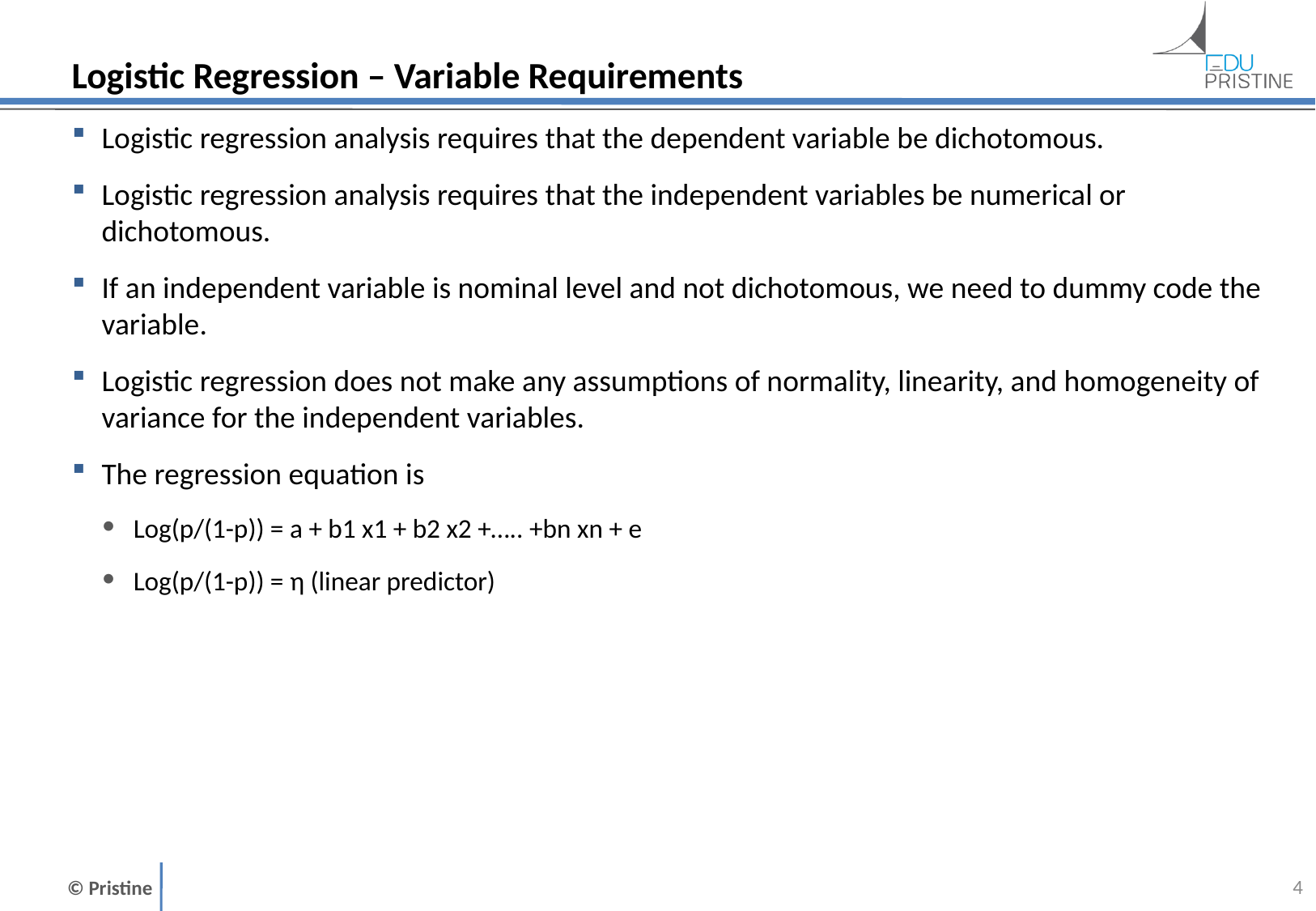

# Logistic Regression – Variable Requirements
Logistic regression analysis requires that the dependent variable be dichotomous.
Logistic regression analysis requires that the independent variables be numerical or dichotomous.
If an independent variable is nominal level and not dichotomous, we need to dummy code the variable.
Logistic regression does not make any assumptions of normality, linearity, and homogeneity of variance for the independent variables.
The regression equation is
Log(p/(1-p)) = a + b1 x1 + b2 x2 +….. +bn xn + e
Log(p/(1-p)) = η (linear predictor)

4